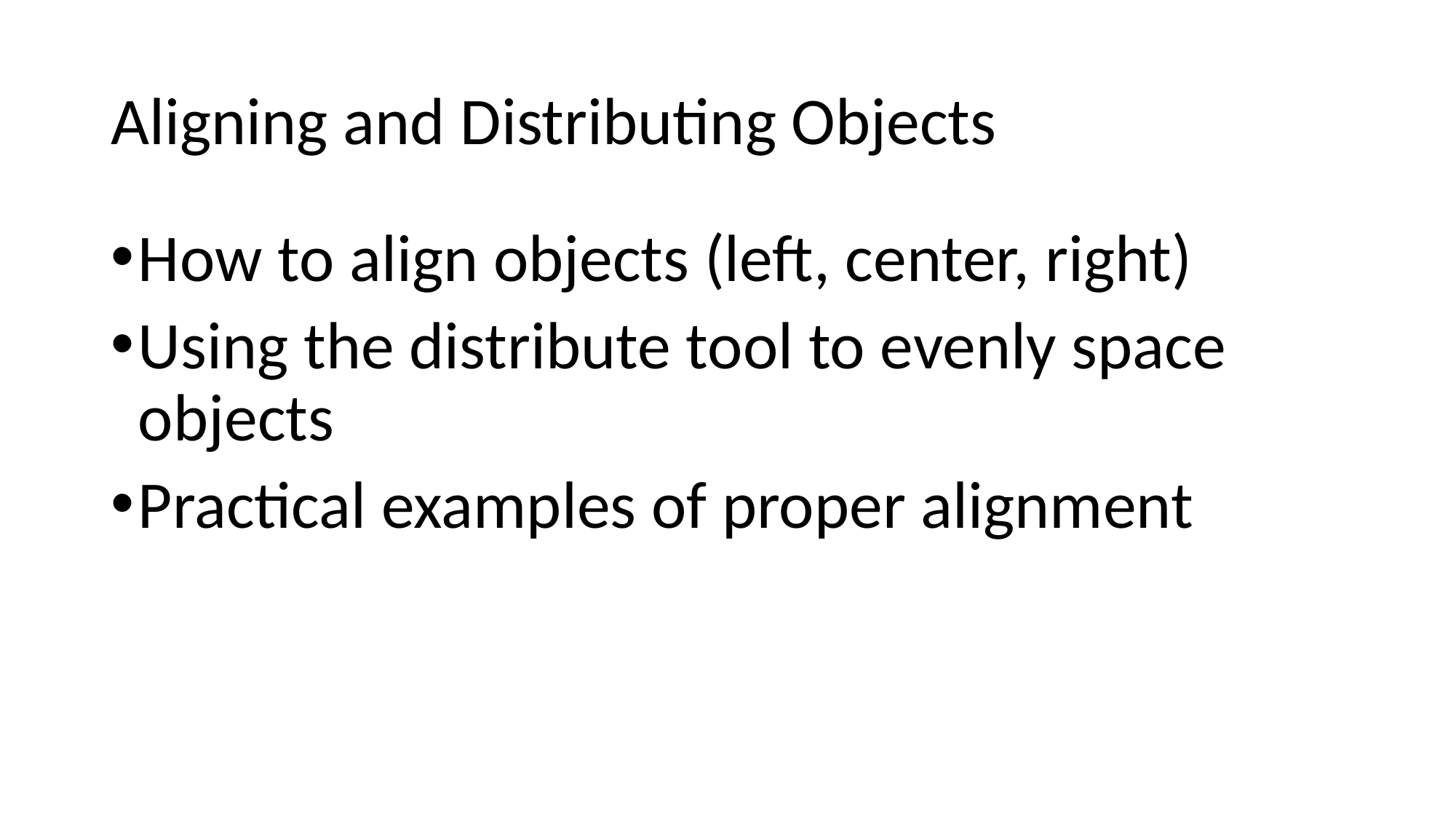

# Aligning and Distributing Objects
How to align objects (left, center, right)
Using the distribute tool to evenly space objects
Practical examples of proper alignment